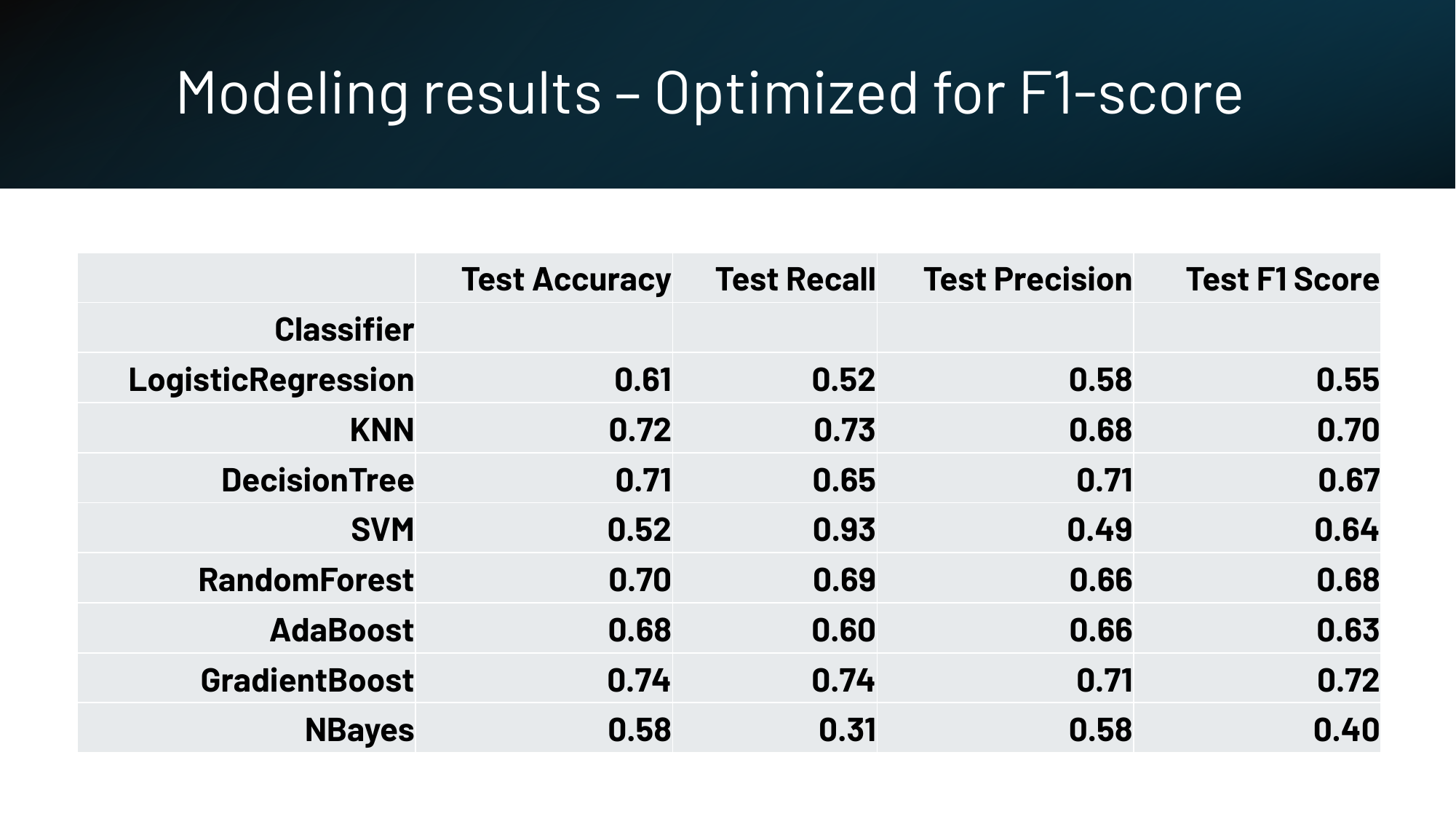

# Modeling results – Optimized for F1-score
|  | Test Accuracy | Test Recall | Test Precision | Test F1 Score |
| --- | --- | --- | --- | --- |
| Classifier |  |  |  |  |
| LogisticRegression | 0.61 | 0.52 | 0.58 | 0.55 |
| KNN | 0.72 | 0.73 | 0.68 | 0.70 |
| DecisionTree | 0.71 | 0.65 | 0.71 | 0.67 |
| SVM | 0.52 | 0.93 | 0.49 | 0.64 |
| RandomForest | 0.70 | 0.69 | 0.66 | 0.68 |
| AdaBoost | 0.68 | 0.60 | 0.66 | 0.63 |
| GradientBoost | 0.74 | 0.74 | 0.71 | 0.72 |
| NBayes | 0.58 | 0.31 | 0.58 | 0.40 |